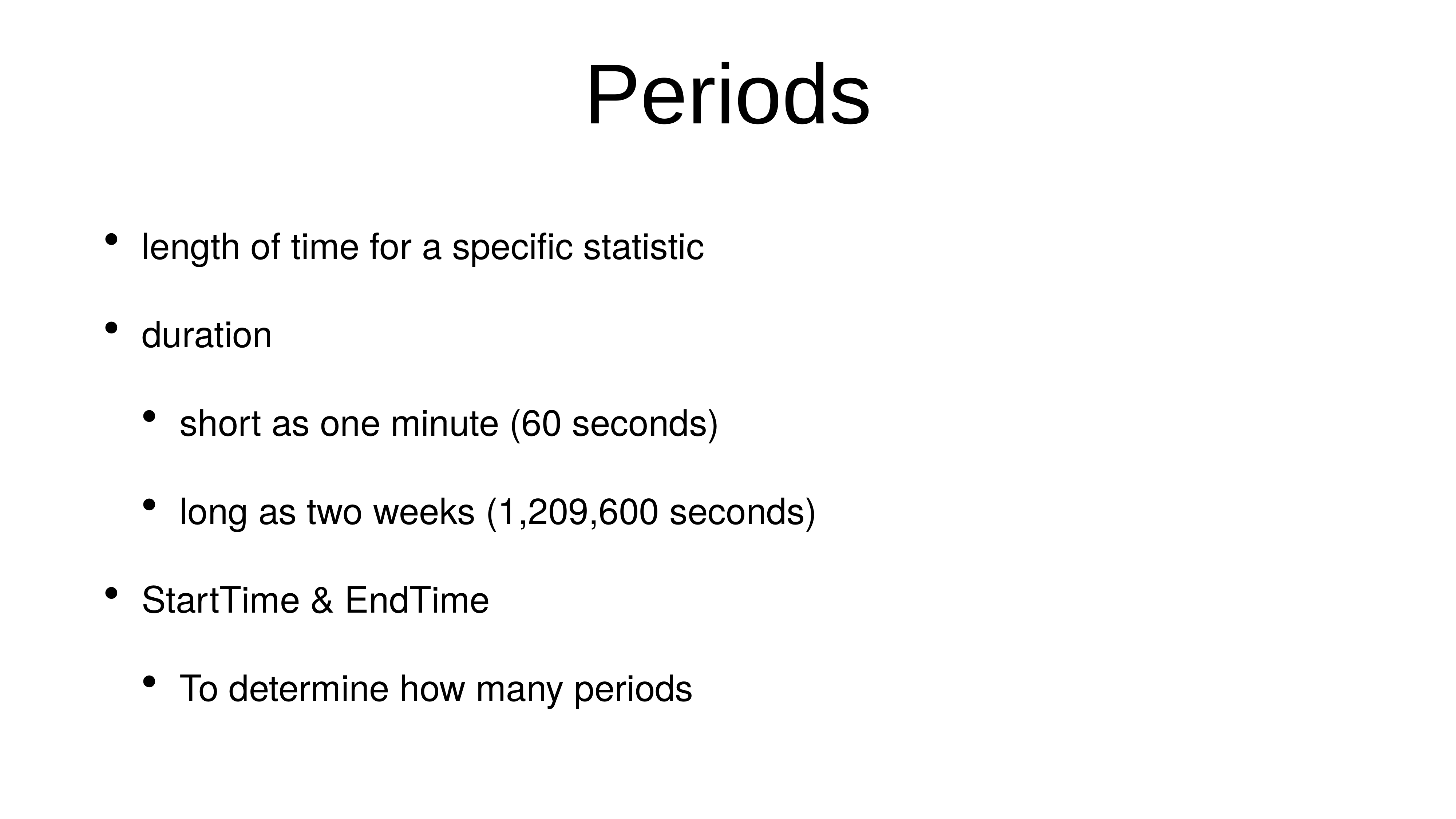

# Periods
length of time for a specific statistic
duration
short as one minute (60 seconds)
long as two weeks (1,209,600 seconds)
StartTime & EndTime
To determine how many periods